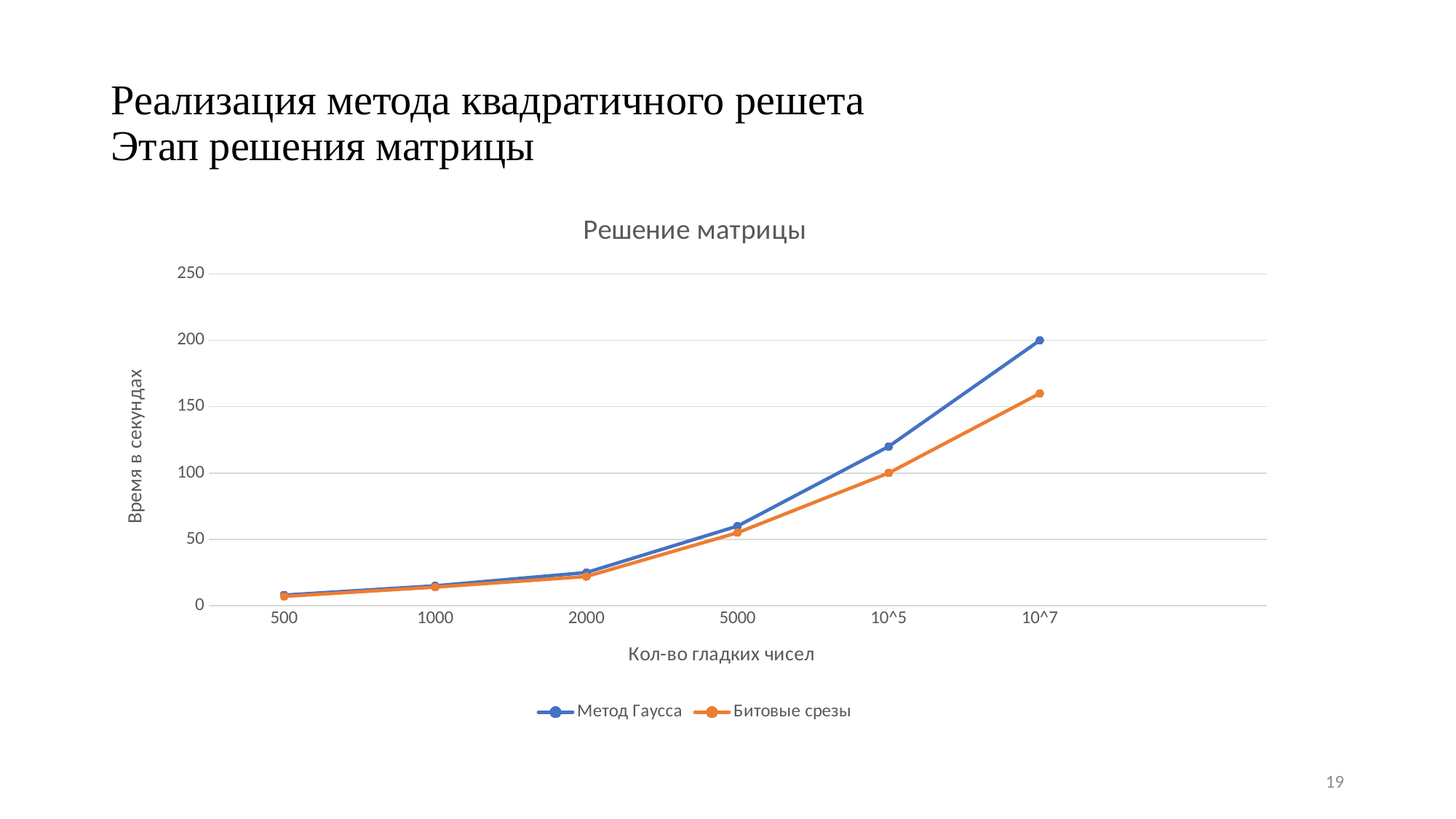

# Реализация метода квадратичного решета Этап решения матрицы

### Chart: Решение матрицы

| Category | Метод Гаусса | Битовые срезы |
|---|---|---|
| 500 | 8.0 | 7.0 |
| 1000 | 15.0 | 14.0 |
| 2000 | 25.0 | 22.0 |
| 5000 | 60.0 | 55.0 |
| 10^5 | 120.0 | 100.0 |
| 10^7 | 200.0 | 160.0 |
19